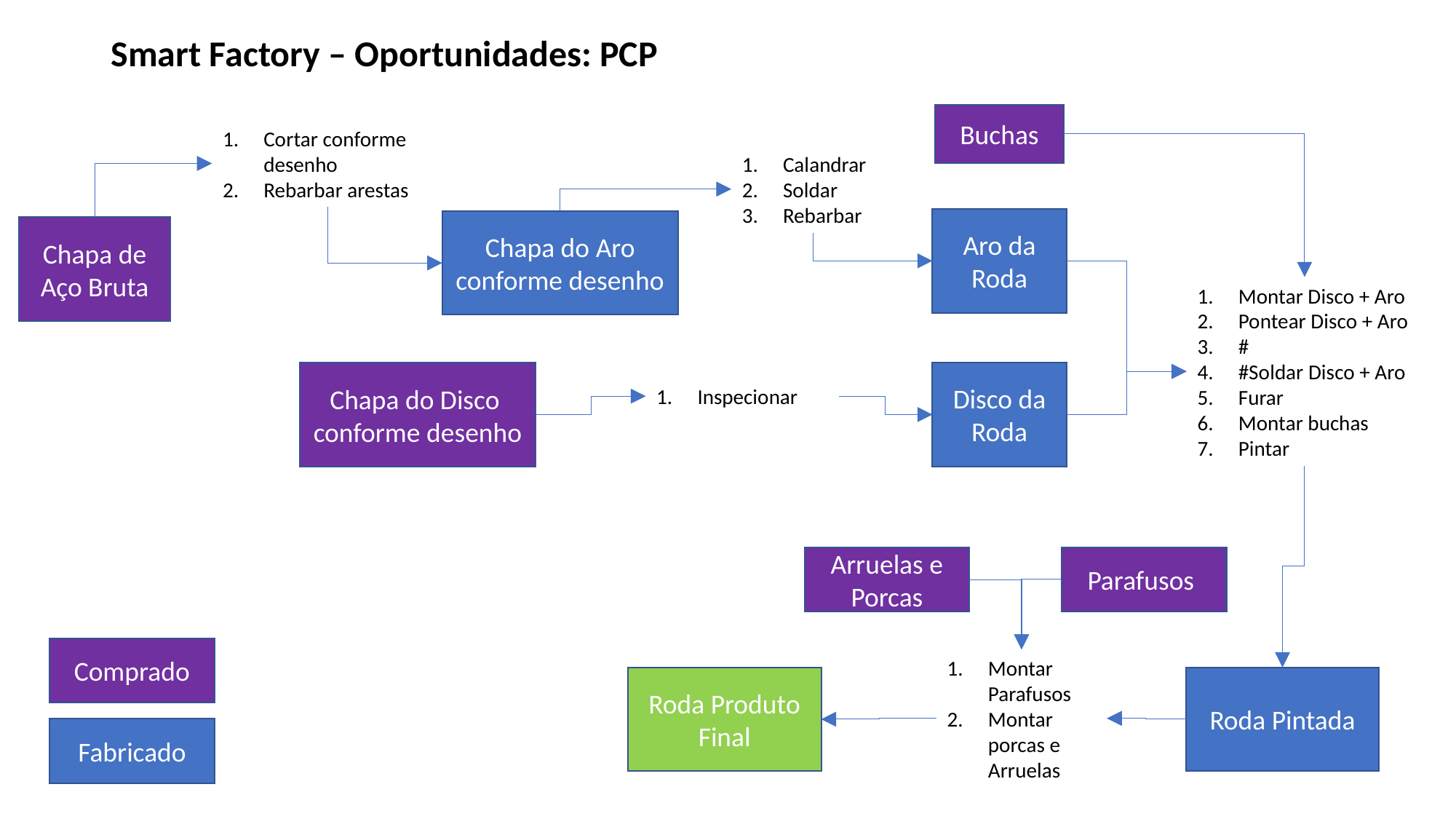

Smart Factory – Oportunidades: PCP

Buchas
Cortar conforme desenho
Rebarbar arestas
Calandrar
Soldar
Rebarbar
Aro da Roda
Chapa do Aro conforme desenho
Chapa de Aço Bruta
Montar Disco + Aro
Pontear Disco + Aro
#
#Soldar Disco + Aro
Furar
Montar buchas
Pintar
Disco da Roda
Chapa do Disco  conforme desenho
Inspecionar
Parafusos
Arruelas e Porcas
Comprado
Montar Parafusos
Montar porcas e Arruelas
Roda Produto Final
Roda Pintada
Fabricado